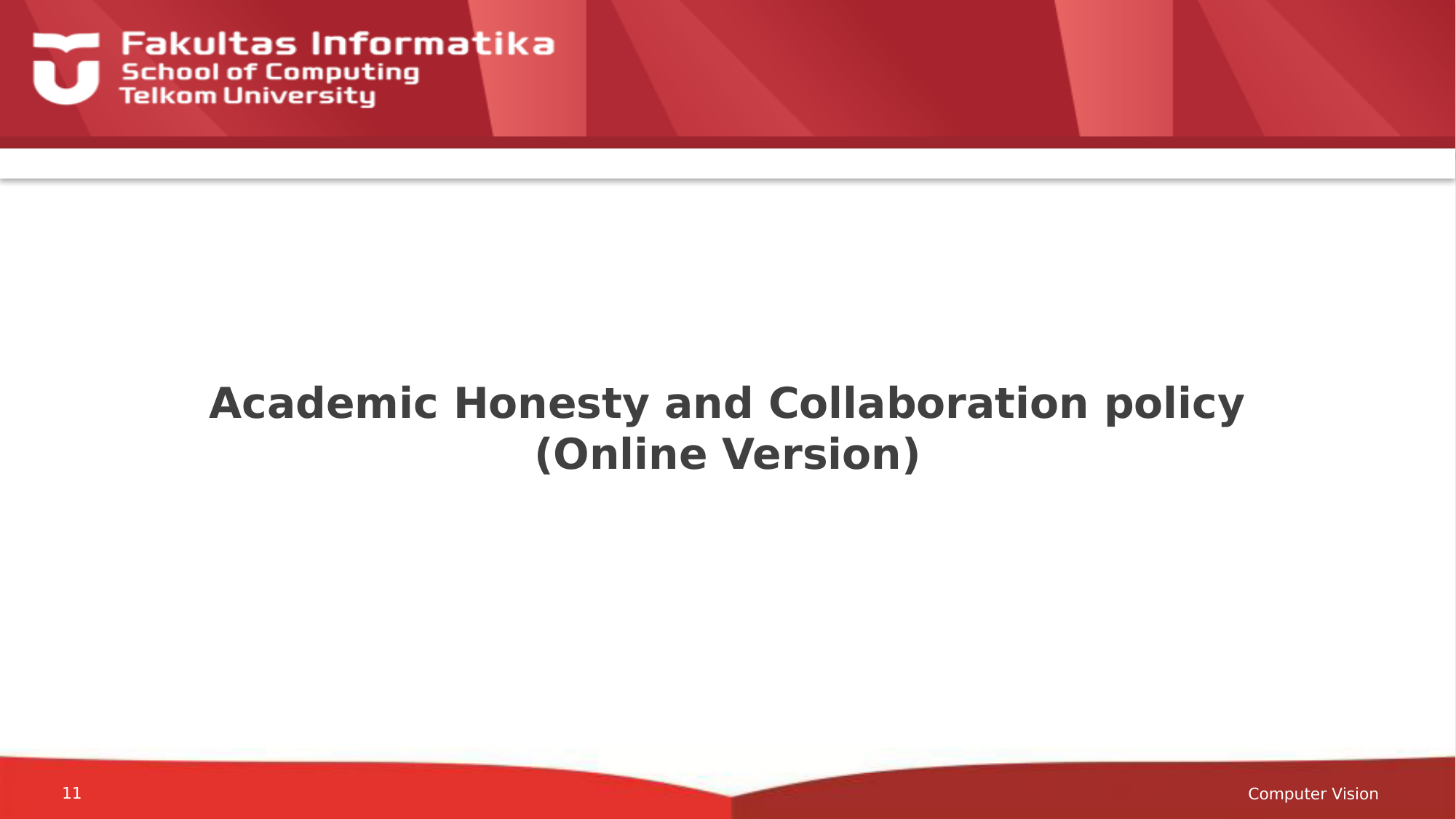

# Academic Honesty and Collaboration policy (Online Version)
Computer Vision
11